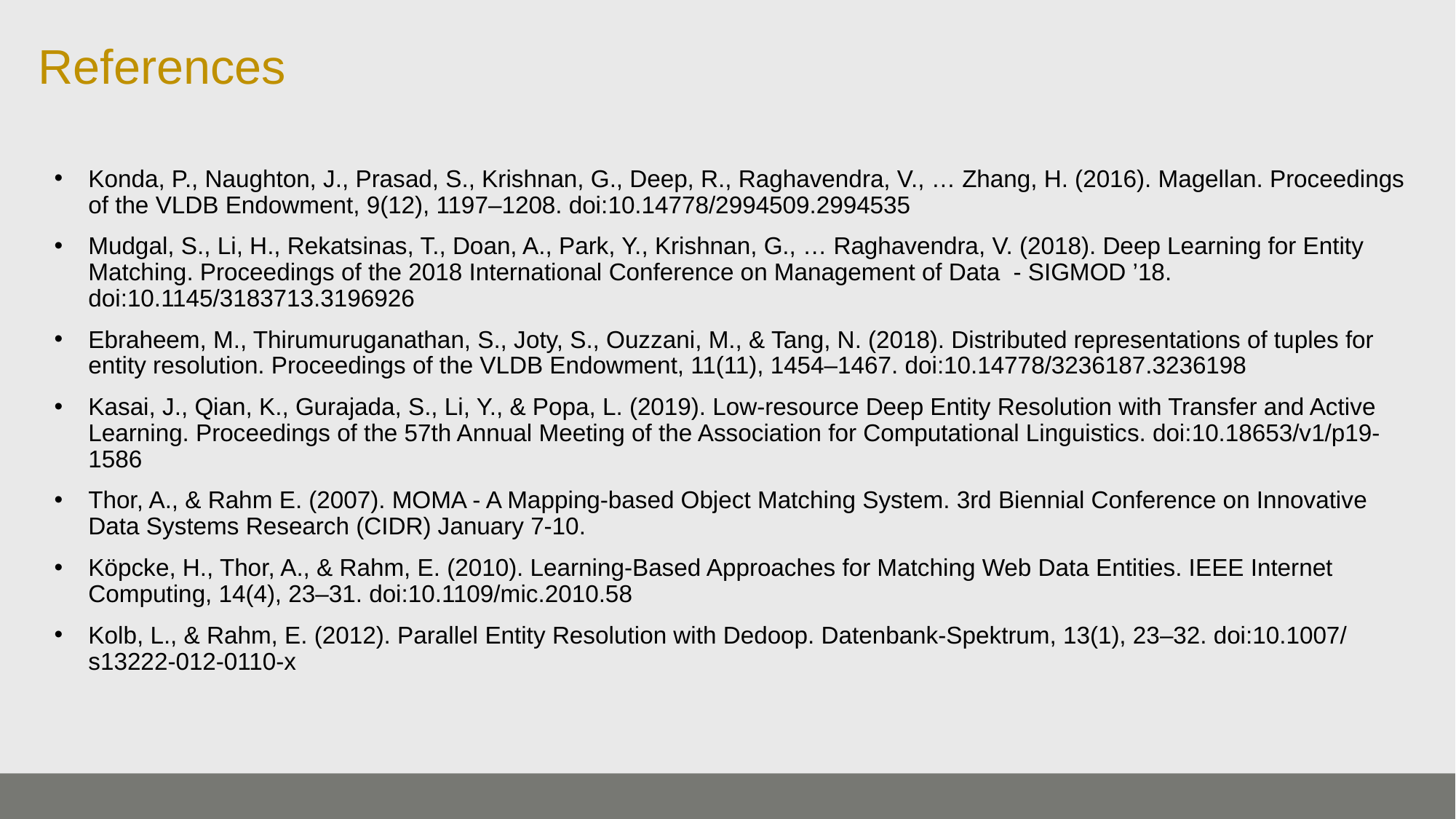

# References
Konda, P., Naughton, J., Prasad, S., Krishnan, G., Deep, R., Raghavendra, V., … Zhang, H. (2016). Magellan. Proceedings of the VLDB Endowment, 9(12), 1197–1208. doi:10.14778/2994509.2994535
Mudgal, S., Li, H., Rekatsinas, T., Doan, A., Park, Y., Krishnan, G., … Raghavendra, V. (2018). Deep Learning for Entity Matching. Proceedings of the 2018 International Conference on Management of Data  - SIGMOD ’18. doi:10.1145/3183713.3196926
Ebraheem, M., Thirumuruganathan, S., Joty, S., Ouzzani, M., & Tang, N. (2018). Distributed representations of tuples for entity resolution. Proceedings of the VLDB Endowment, 11(11), 1454–1467. doi:10.14778/3236187.3236198
Kasai, J., Qian, K., Gurajada, S., Li, Y., & Popa, L. (2019). Low-resource Deep Entity Resolution with Transfer and Active Learning. Proceedings of the 57th Annual Meeting of the Association for Computational Linguistics. doi:10.18653/v1/p19-1586
Thor, A., & Rahm E. (2007). MOMA - A Mapping-based Object Matching System. 3rd Biennial Conference on Innovative Data Systems Research (CIDR) January 7-10.
Köpcke, H., Thor, A., & Rahm, E. (2010). Learning-Based Approaches for Matching Web Data Entities. IEEE Internet Computing, 14(4), 23–31. doi:10.1109/mic.2010.58
Kolb, L., & Rahm, E. (2012). Parallel Entity Resolution with Dedoop. Datenbank-Spektrum, 13(1), 23–32. doi:10.1007/s13222-012-0110-x